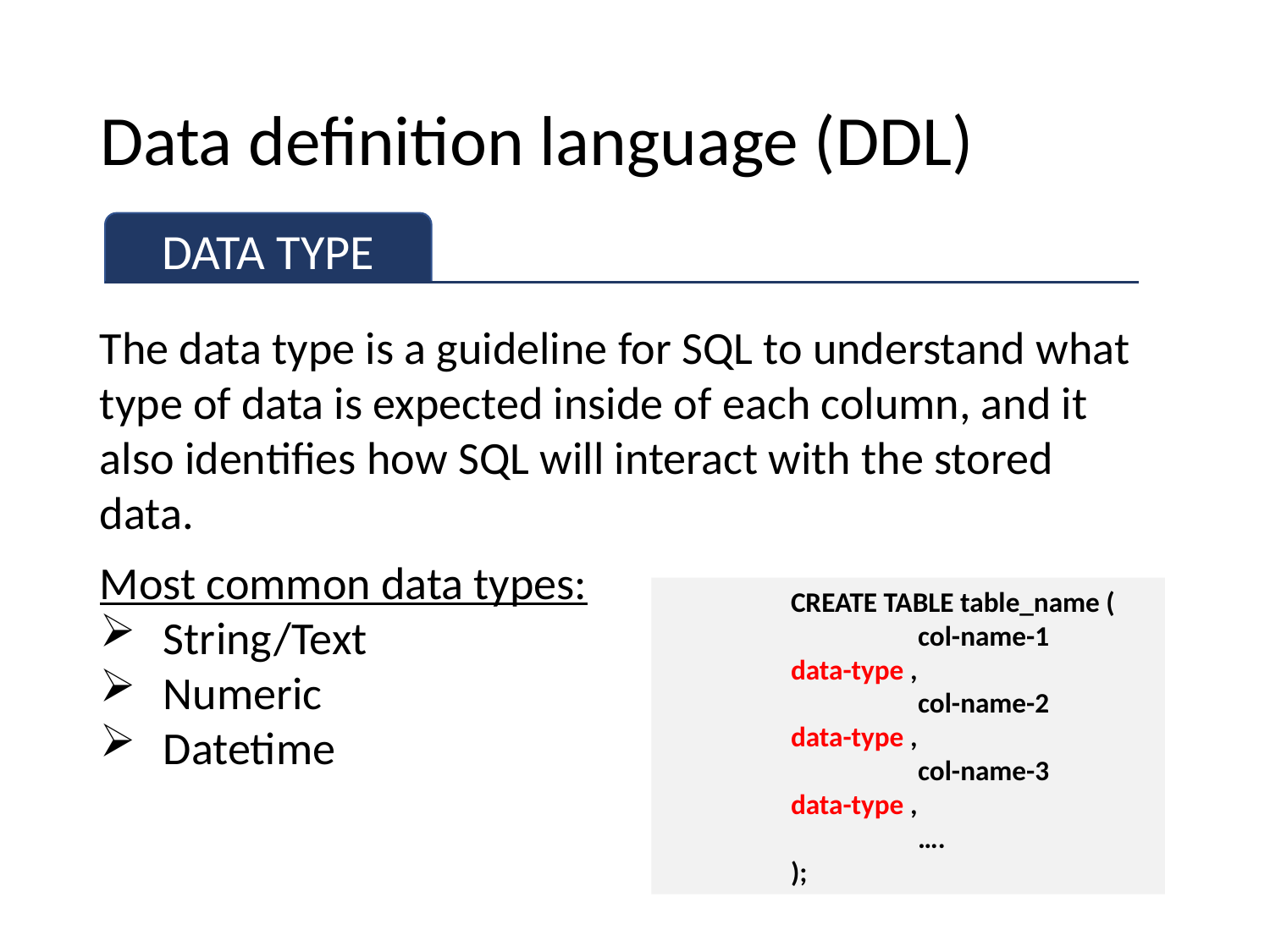

# Data definition language (DDL)
DATA TYPE
The data type is a guideline for SQL to understand what type of data is expected inside of each column, and it also identifies how SQL will interact with the stored data.
Most common data types:
String/Text
Numeric
Datetime
	CREATE TABLE table_name (
		col-name-1 	data-type ,
		col-name-2 	data-type ,
		col-name-3 	data-type ,
		….
	);